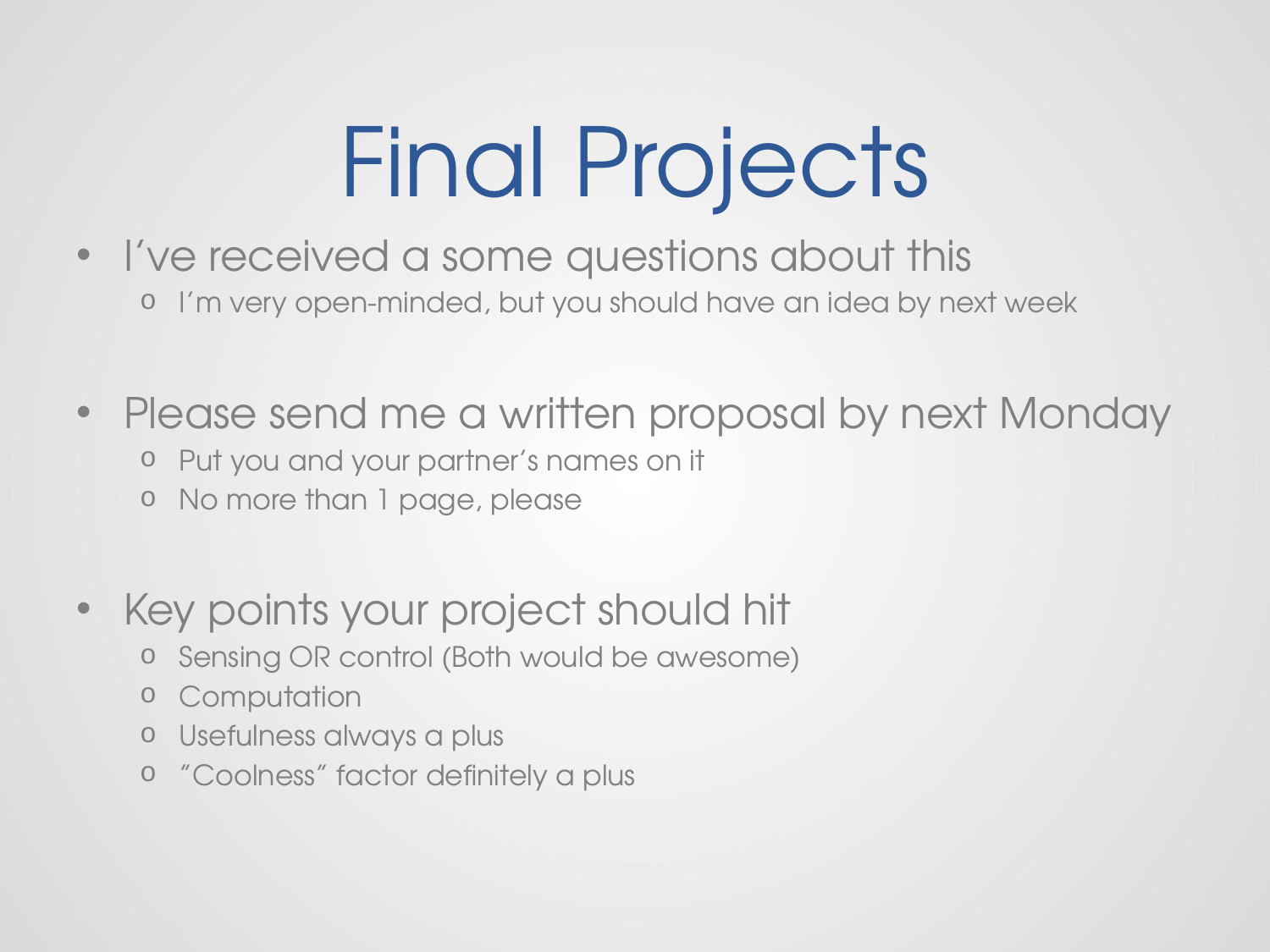

# Final Projects
I’ve received a some questions about this
I’m very open-minded, but you should have an idea by next week

Please send me a written proposal by next Monday
Put you and your partner’s names on it
No more than 1 page, please

Key points your project should hit
Sensing OR control (Both would be awesome)
Computation
Usefulness always a plus
”Coolness” factor definitely a plus